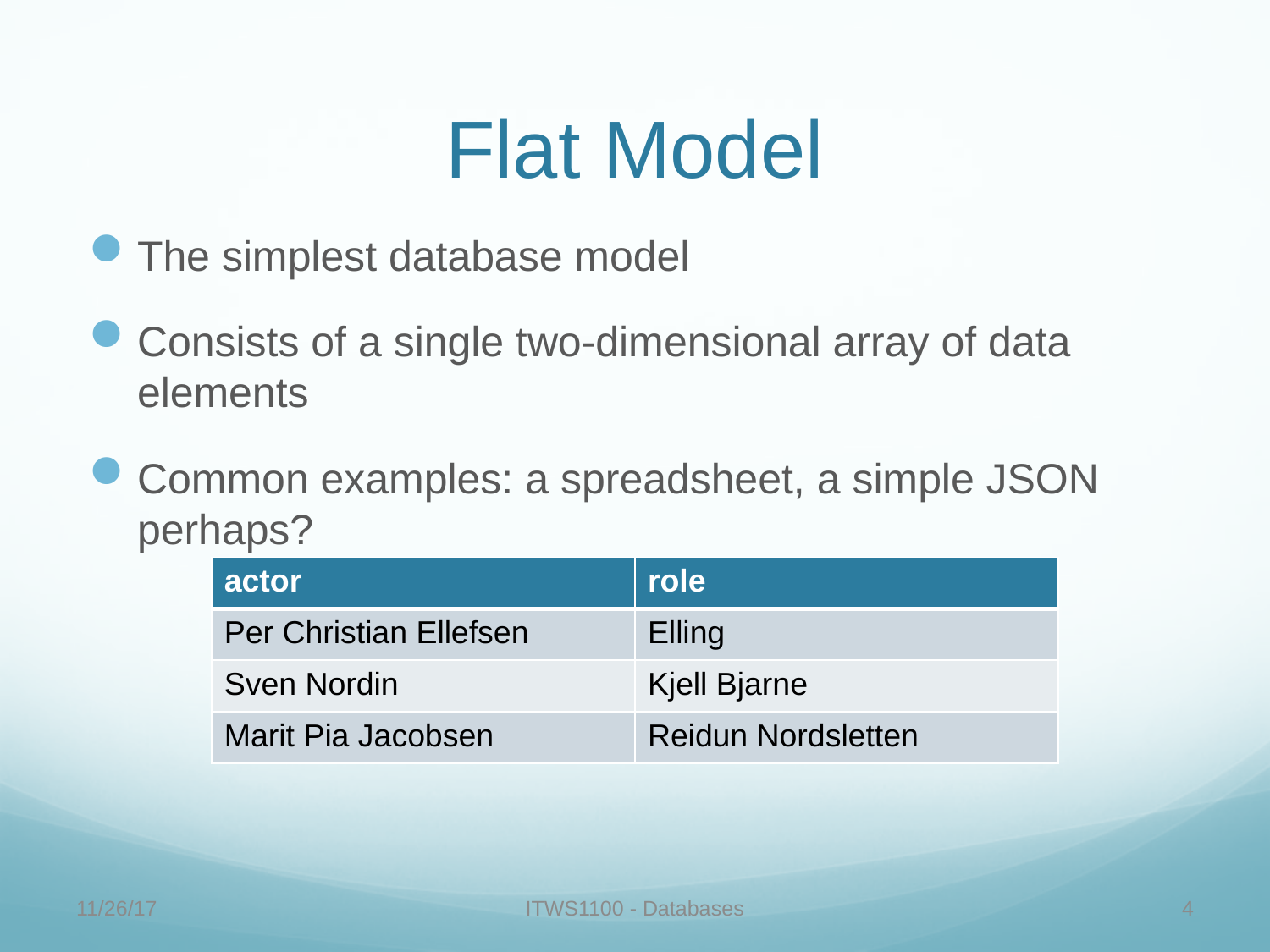

# Flat Model
The simplest database model
Consists of a single two-dimensional array of data elements
Common examples: a spreadsheet, a simple JSON perhaps?
| actor | role |
| --- | --- |
| Per Christian Ellefsen | Elling |
| Sven Nordin | Kjell Bjarne |
| Marit Pia Jacobsen | Reidun Nordsletten |
11/26/17
ITWS1100 - Databases
4